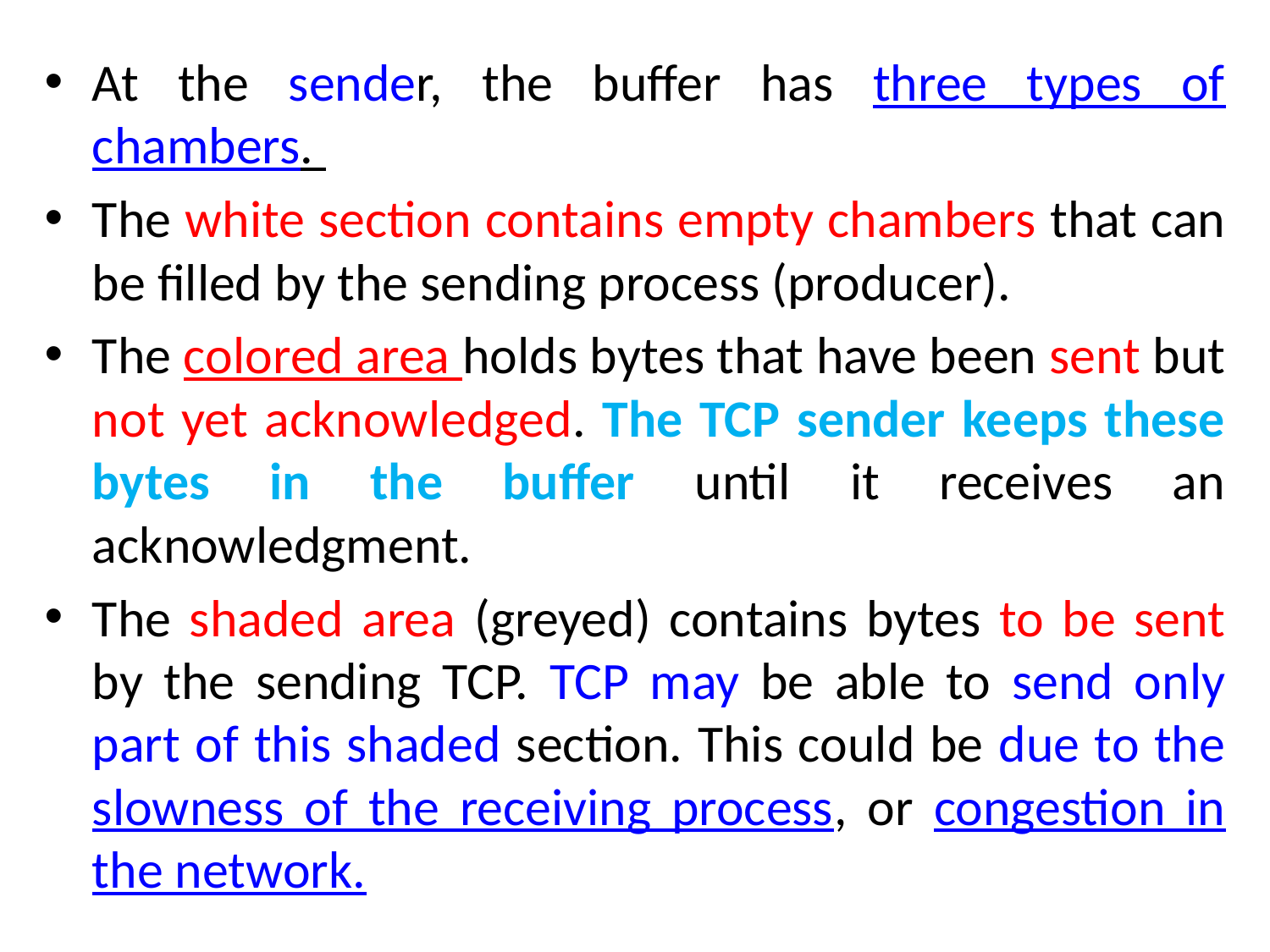

At the sender, the buffer has three types of chambers.
The white section contains empty chambers that can be filled by the sending process (producer).
The colored area holds bytes that have been sent but not yet acknowledged. The TCP sender keeps these bytes in the buffer until it receives an acknowledgment.
The shaded area (greyed) contains bytes to be sent by the sending TCP. TCP may be able to send only part of this shaded section. This could be due to the slowness of the receiving process, or congestion in the network.